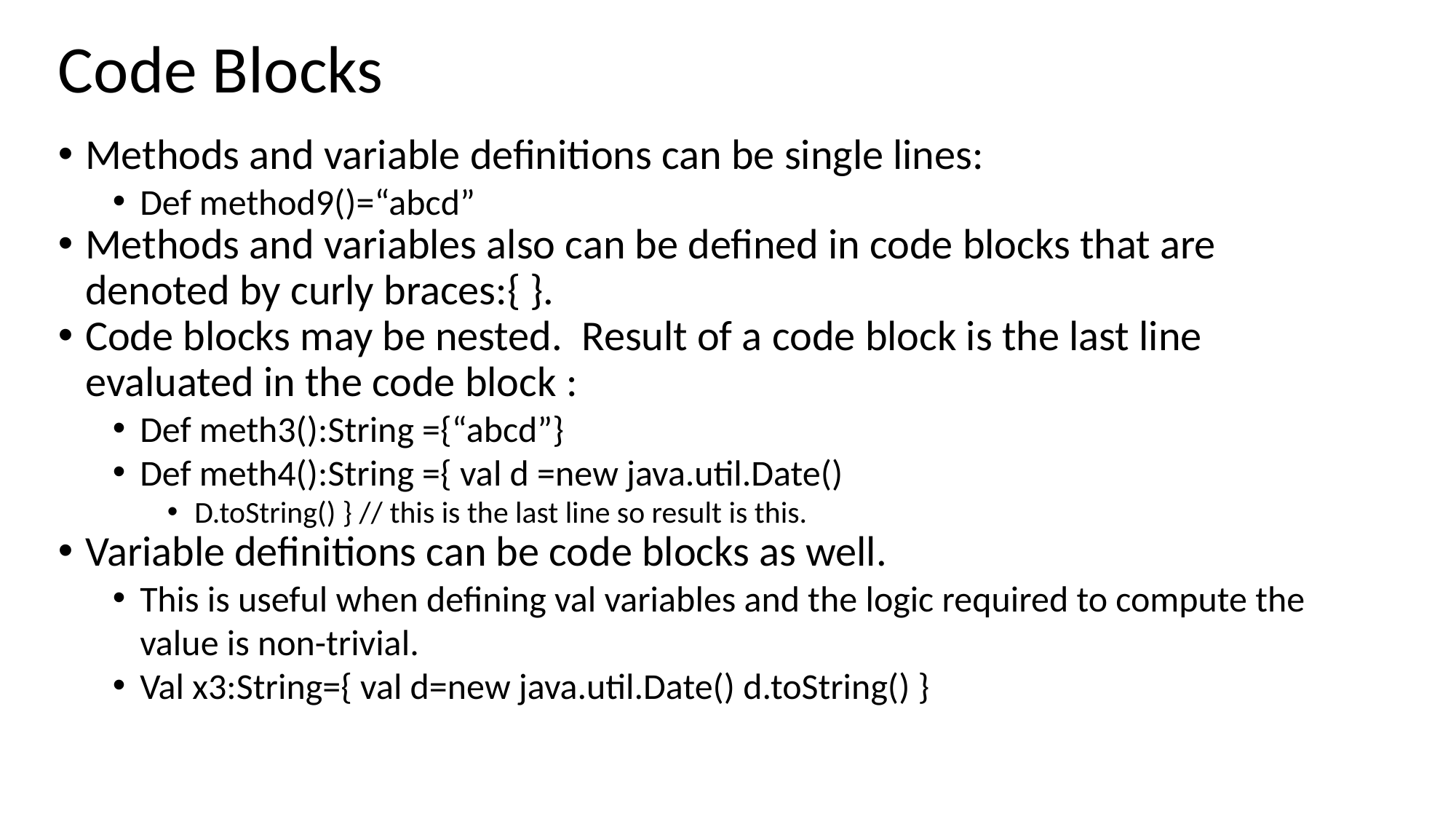

Code Blocks
Methods and variable definitions can be single lines:
Def method9()=“abcd”
Methods and variables also can be defined in code blocks that are denoted by curly braces:{ }.
Code blocks may be nested.  Result of a code block is the last line evaluated in the code block :
Def meth3():String ={“abcd”}
Def meth4():String ={ val d =new java.util.Date()
D.toString() } // this is the last line so result is this.
Variable definitions can be code blocks as well.
This is useful when defining val variables and the logic required to compute the value is non-trivial.
Val x3:String={ val d=new java.util.Date() d.toString() }